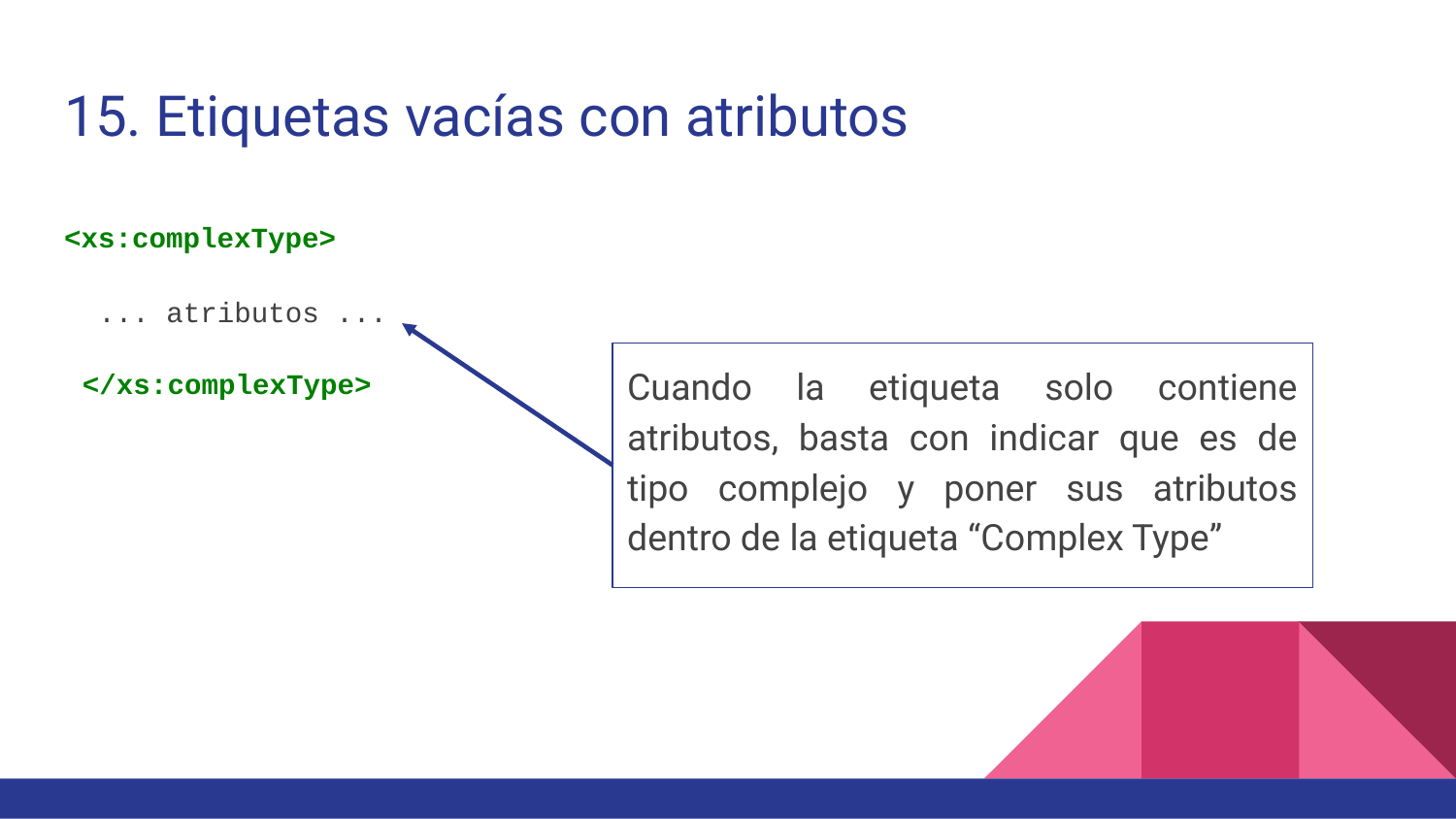

# 15. Etiquetas vacías con atributos
<xs:complexType>
  ... atributos ...
</xs:complexType>
Cuando la etiqueta solo contiene atributos, basta con indicar que es de tipo complejo y poner sus atributos dentro de la etiqueta “Complex Type”